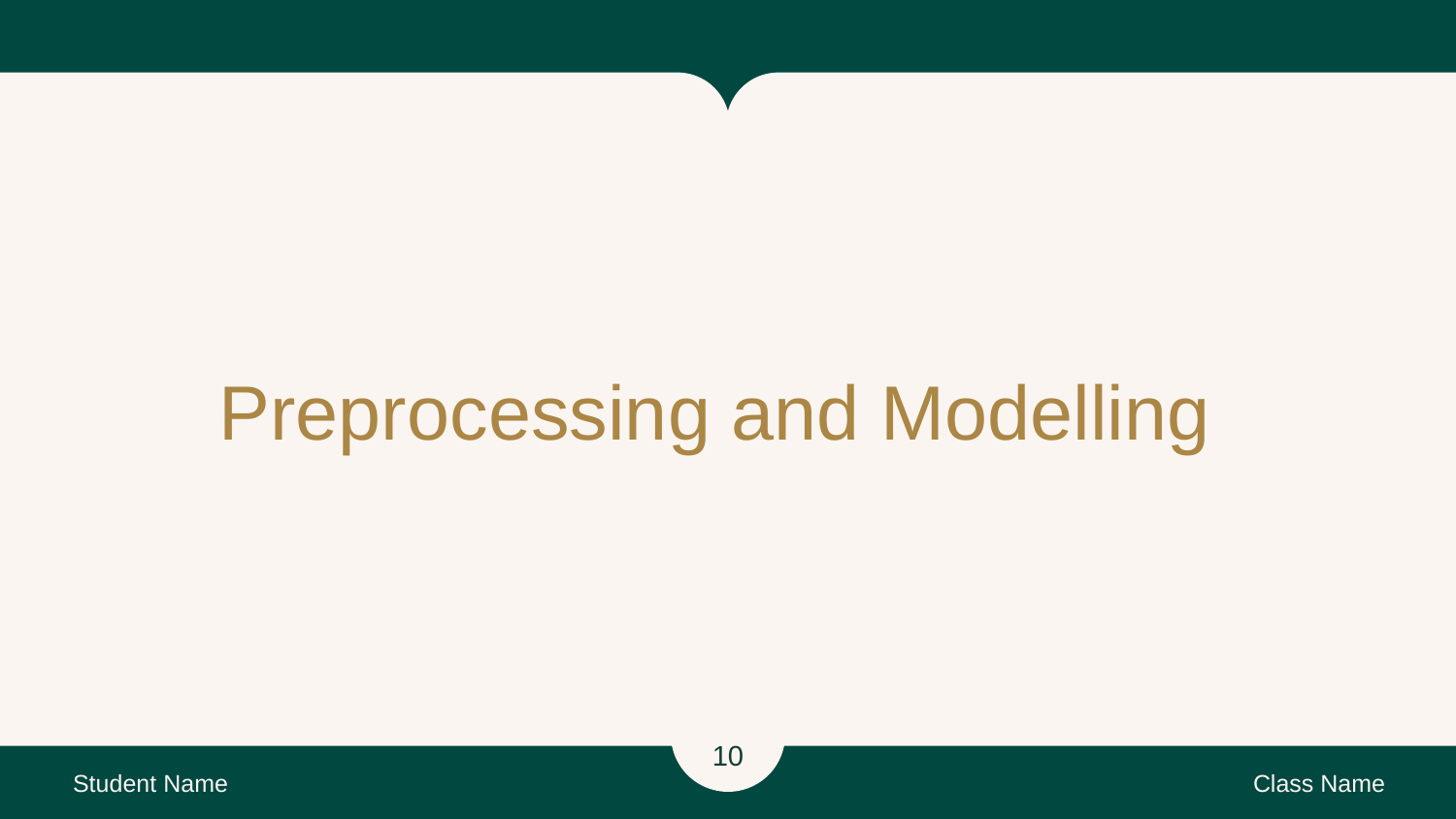

# Preprocessing and Modelling
Student Name
Class Name